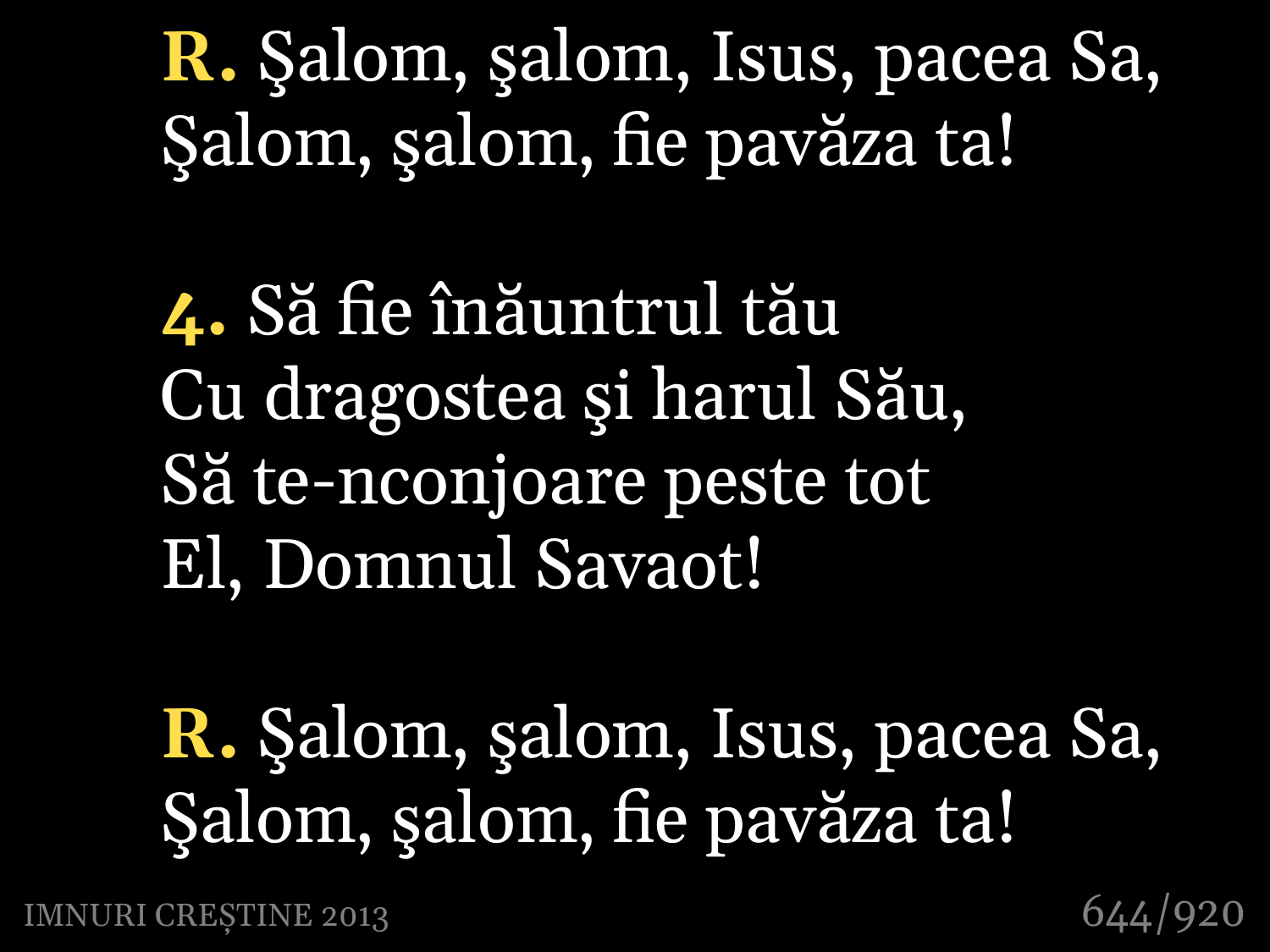

R. Şalom, şalom, Isus, pacea Sa,
Şalom, şalom, fie pavăza ta!

4. Să fie înăuntrul tău
Cu dragostea şi harul Său,
Să te-nconjoare peste tot
El, Domnul Savaot!

R. Şalom, şalom, Isus, pacea Sa,
Şalom, şalom, fie pavăza ta!
644/920
IMNURI CREȘTINE 2013